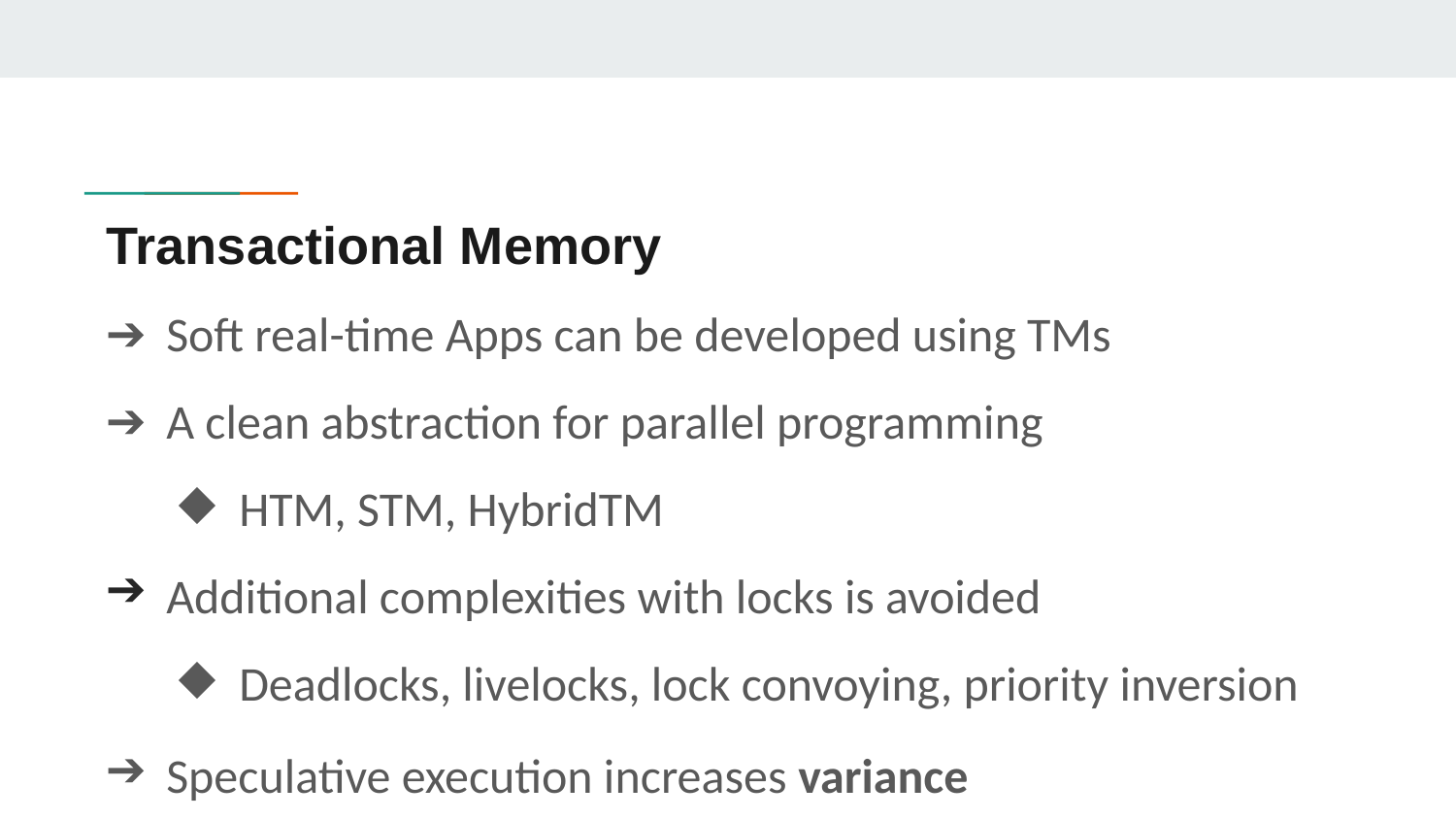

# Transactional Memory
Soft real-time Apps can be developed using TMs
A clean abstraction for parallel programming
HTM, STM, HybridTM
Additional complexities with locks is avoided
Deadlocks, livelocks, lock convoying, priority inversion

Speculative execution increases variance